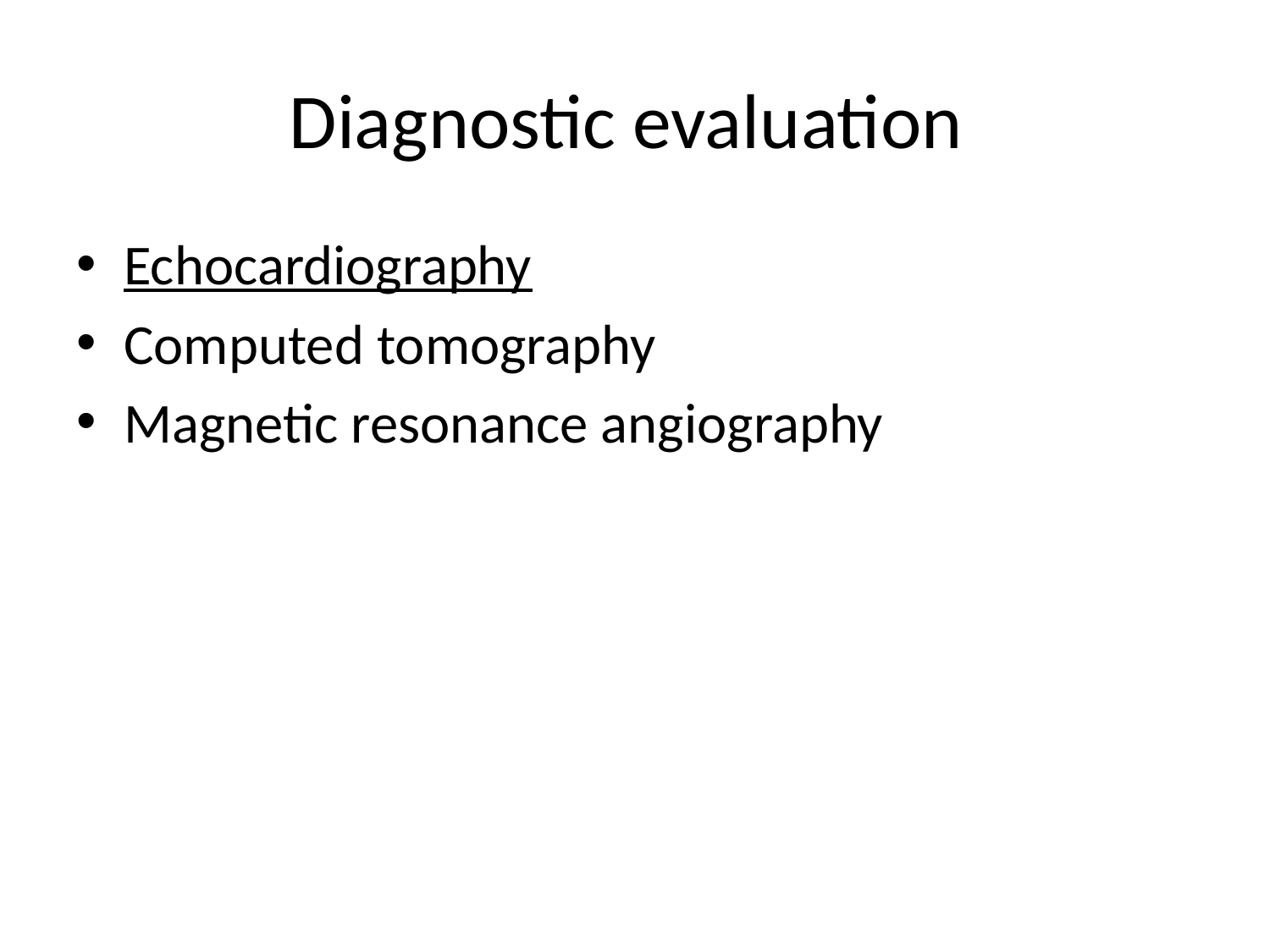

# Diagnostic evaluation
Echocardiography
Computed tomography
Magnetic resonance angiography